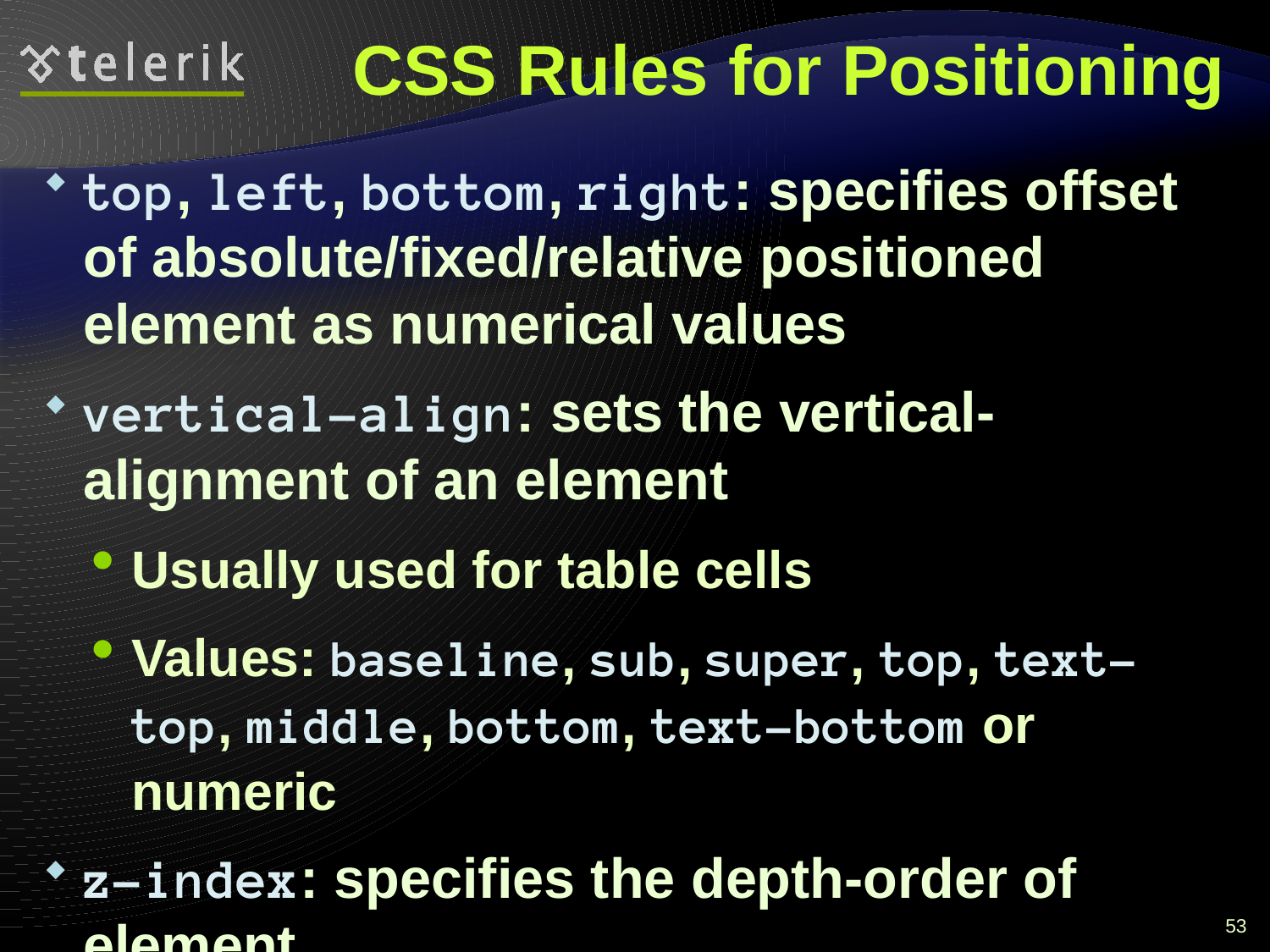

# CSS Rules for Positioning
top, left, bottom, right: specifies offset of absolute/fixed/relative positioned element as numerical values
vertical-align: sets the vertical-alignment of an element
Usually used for table cells
Values: baseline, sub, super, top, text-top, middle, bottom, text-bottom or numeric
z-index: specifies the depth-order of element
53